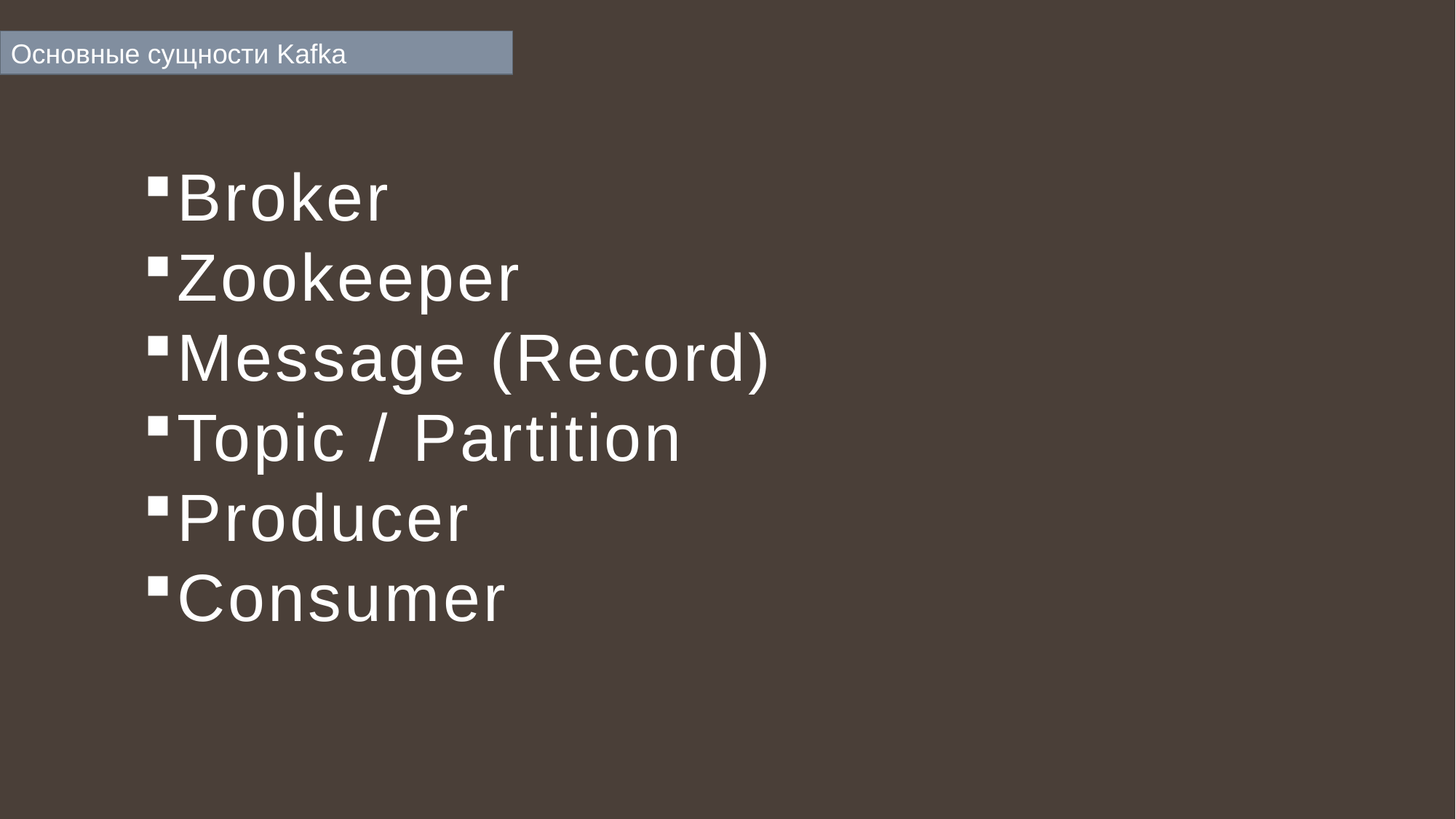

Основные сущности Kafka
Broker
Zookeeper
Message (Record)
Topic / Partition
Producer
Consumer